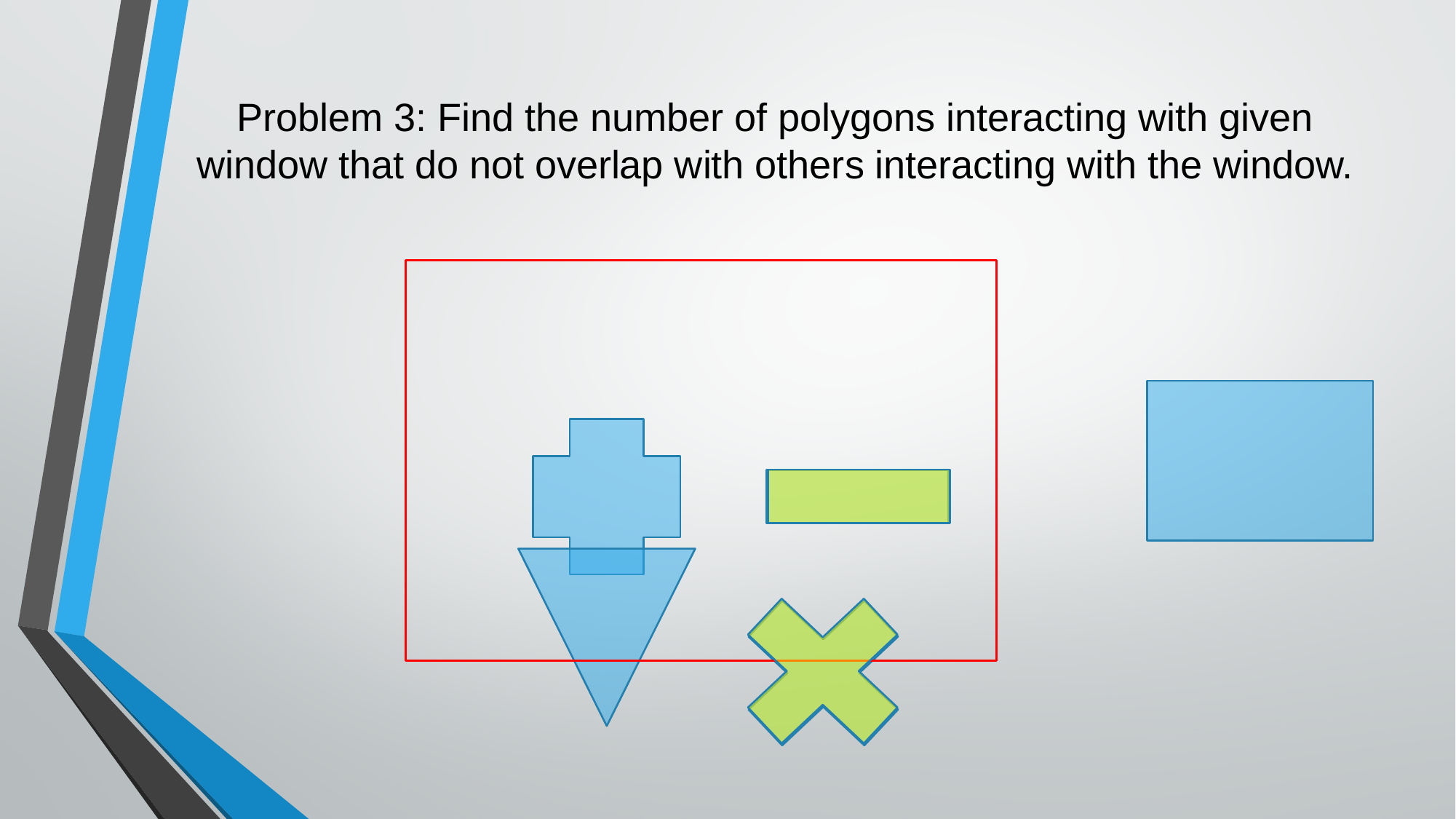

# Problem 3: Find the number of polygons interacting with given window that do not overlap with others interacting with the window.